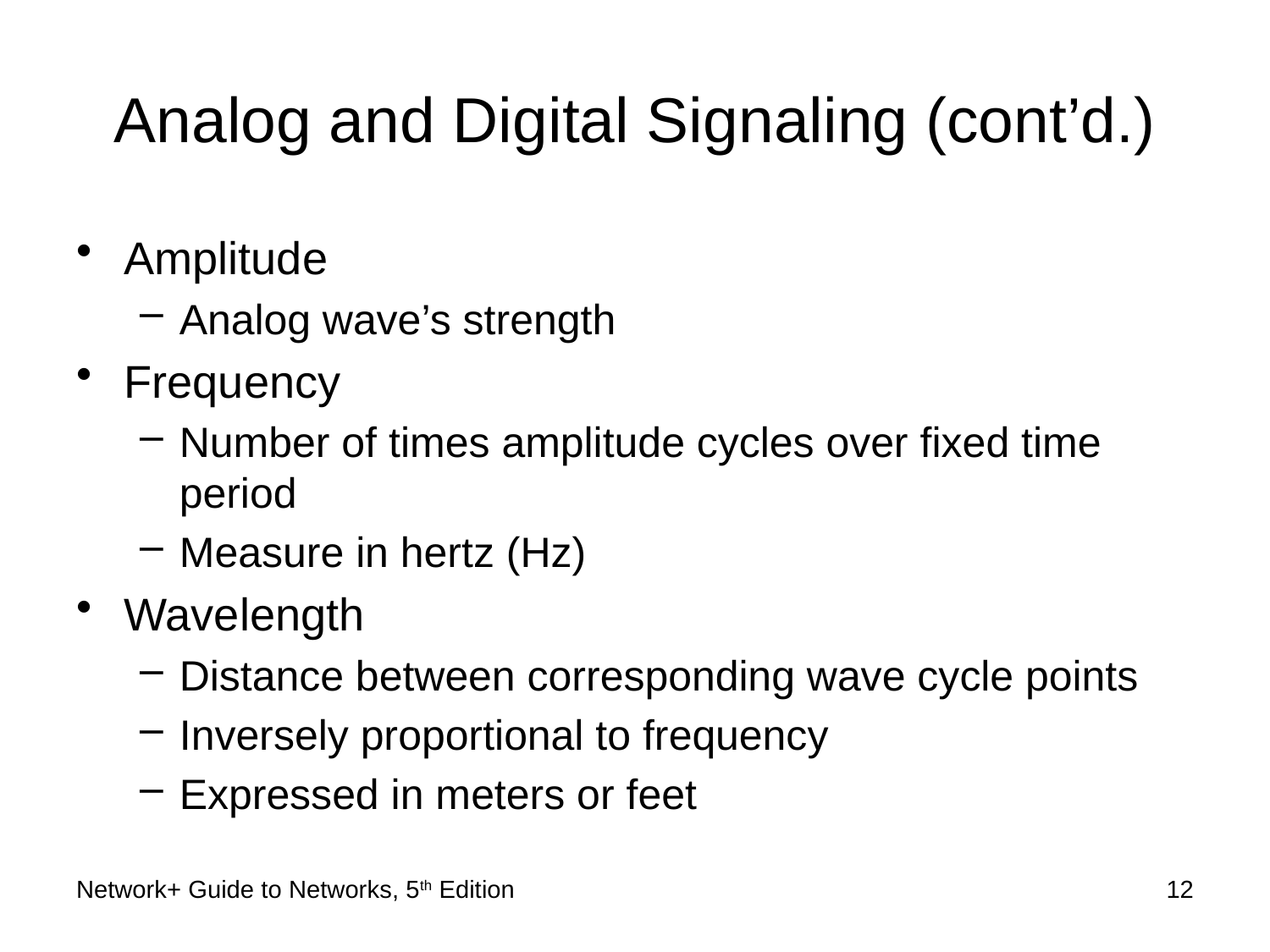

# Analog and Digital Signaling (cont’d.)
Amplitude
Analog wave’s strength
Frequency
Number of times amplitude cycles over fixed time period
Measure in hertz (Hz)
Wavelength
Distance between corresponding wave cycle points
Inversely proportional to frequency
Expressed in meters or feet
Network+ Guide to Networks, 5th Edition
12